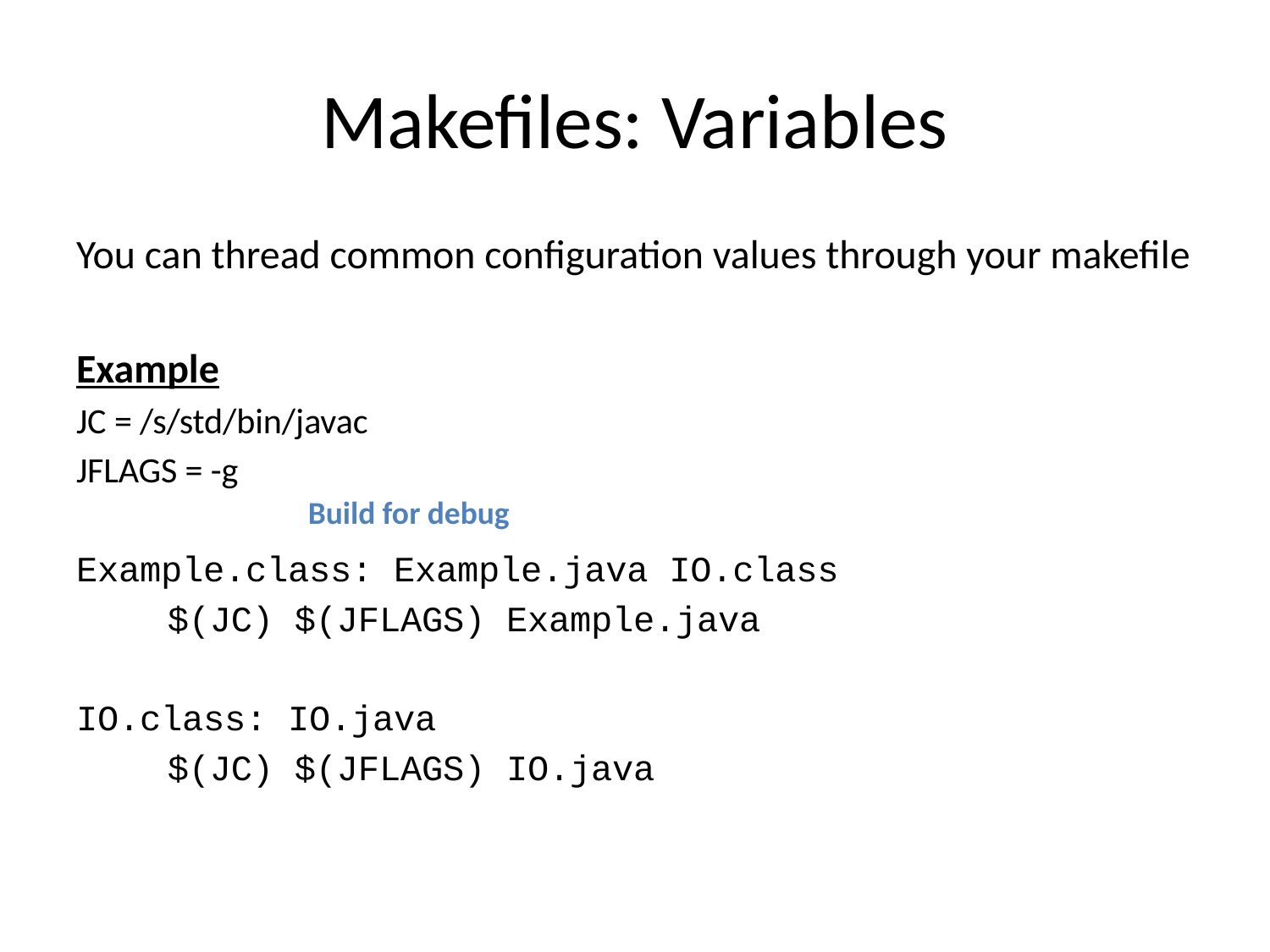

# Makefiles: Variables
You can thread common configuration values through your makefile

Example
JC = /s/std/bin/javac
JFLAGS = -g

Example.class: Example.java IO.class
	$(JC) $(JFLAGS) Example.java

IO.class: IO.java
	$(JC) $(JFLAGS) IO.java
Build for debug